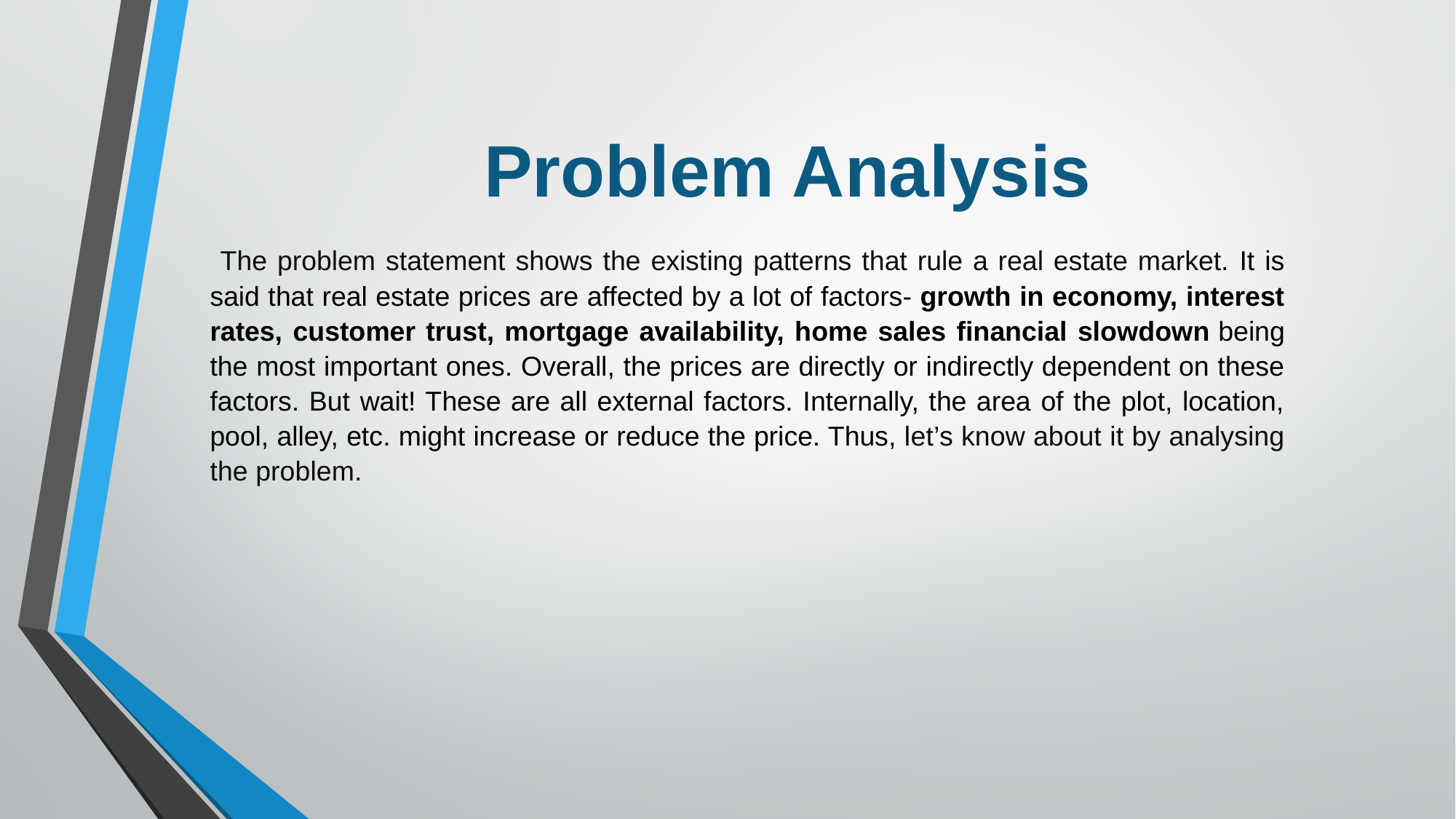

Problem Analysis
 The problem statement shows the existing patterns that rule a real estate market. It is said that real estate prices are affected by a lot of factors- growth in economy, interest rates, customer trust, mortgage availability, home sales financial slowdown being the most important ones. Overall, the prices are directly or indirectly dependent on these factors. But wait! These are all external factors. Internally, the area of the plot, location, pool, alley, etc. might increase or reduce the price. Thus, let’s know about it by analysing the problem.